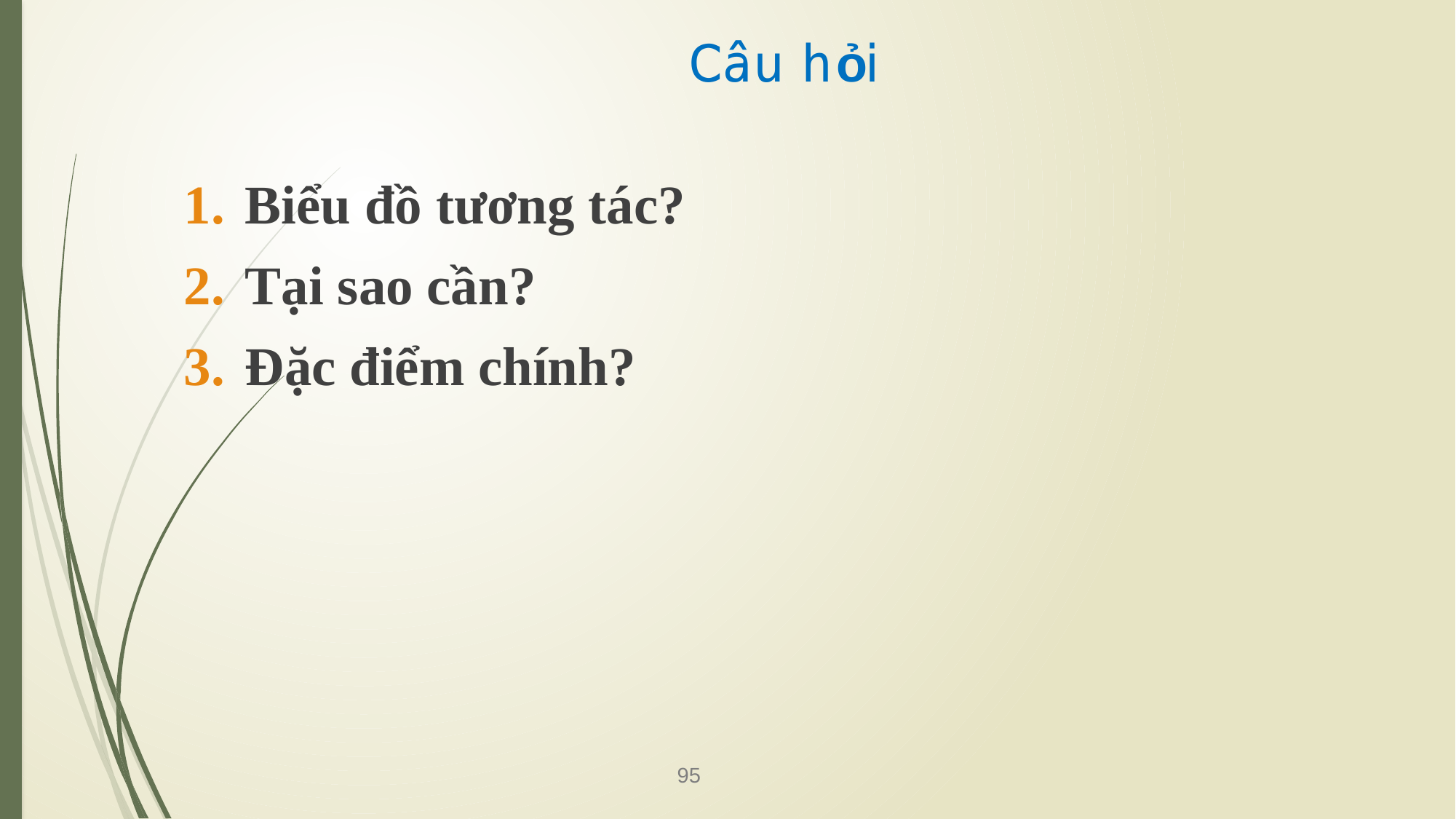

# Câu hỏi
Biểu đồ tương tác?
Tại sao cần?
Đặc điểm chính?

95